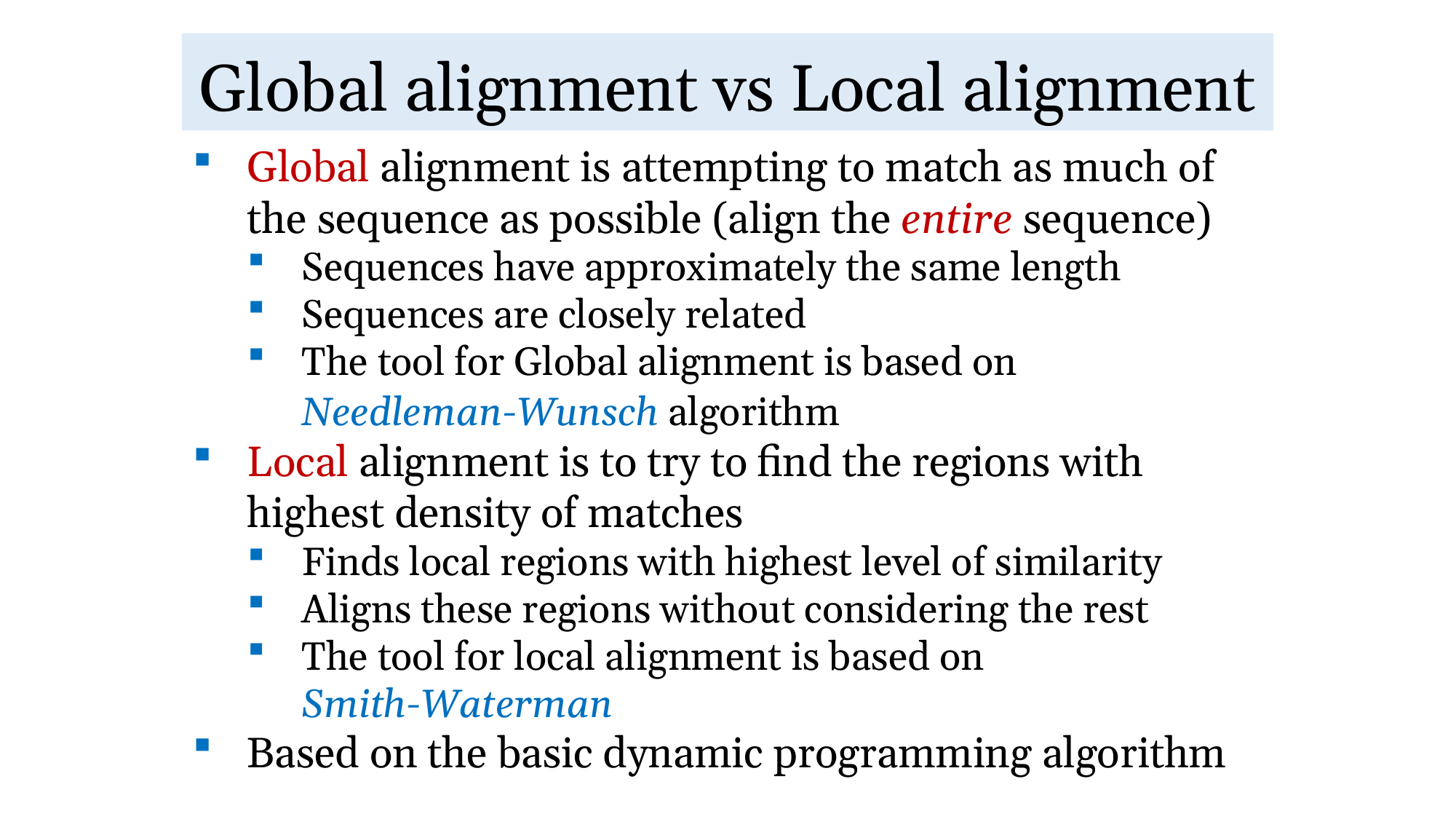

# Global alignment vs Local alignment
Global alignment is attempting to match as much of the sequence as possible (align the entire sequence)
Sequences have approximately the same length
Sequences are closely related
The tool for Global alignment is based on    Needleman-Wunsch algorithm
Local alignment is to try to find the regions with highest density of matches
Finds local regions with highest level of similarity
Aligns these regions without considering the rest
The tool for local alignment is based on   	         Smith-Waterman
Based on the basic dynamic programming algorithm